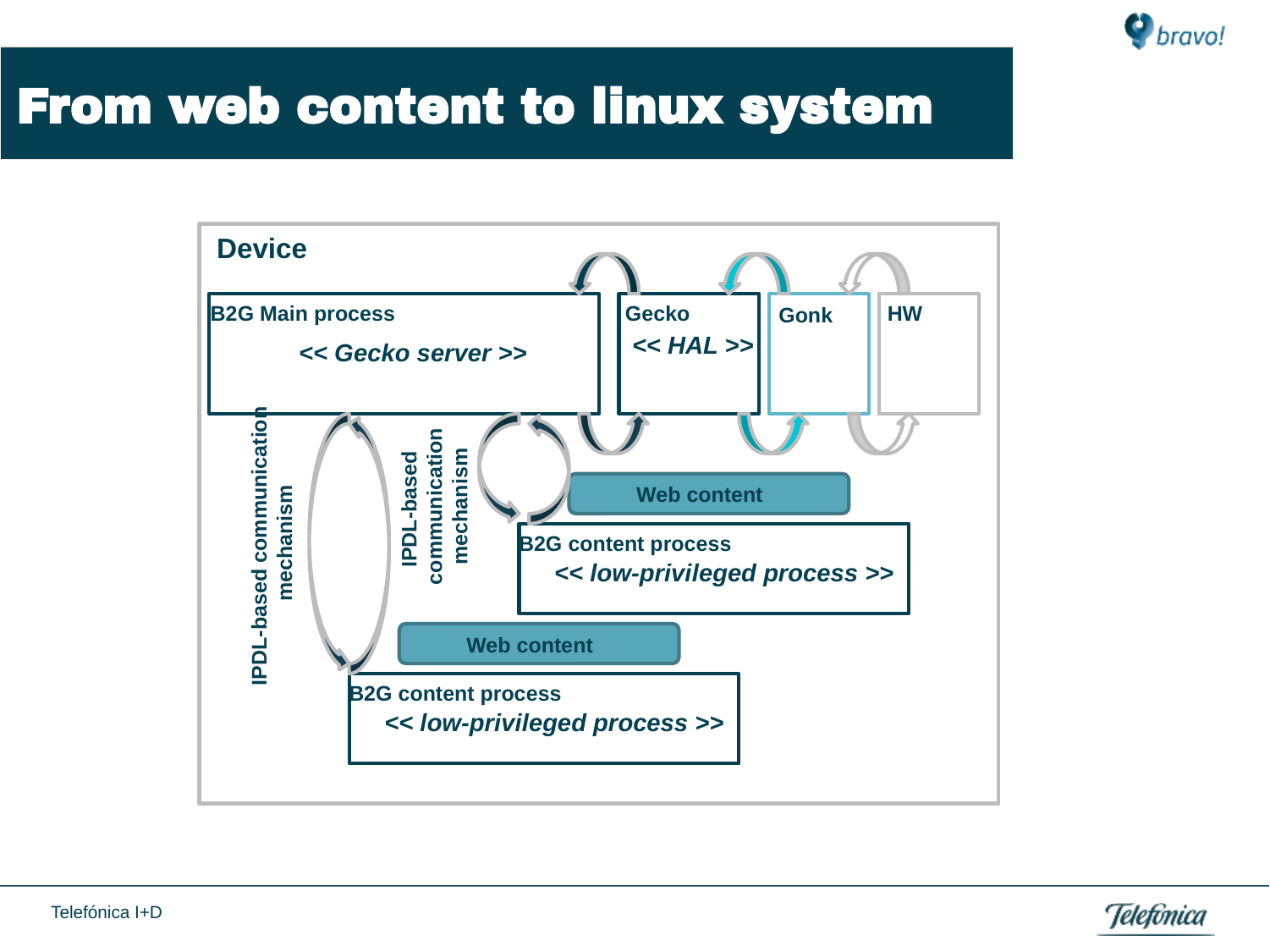

From web content to linux system
“TYPICAL “ SMARTPHONE

Device
NEW HTML5-PHONE

B2G Main process
Gecko

HW

Gonk
<< HAL >>
<< Gecko server >>

IPDL-based
 communication
 mechanism

Web content
IPDL-based communication
 mechanism

B2G content process
<< low-privileged process >>

Web content

B2G content process
<< low-privileged process >>